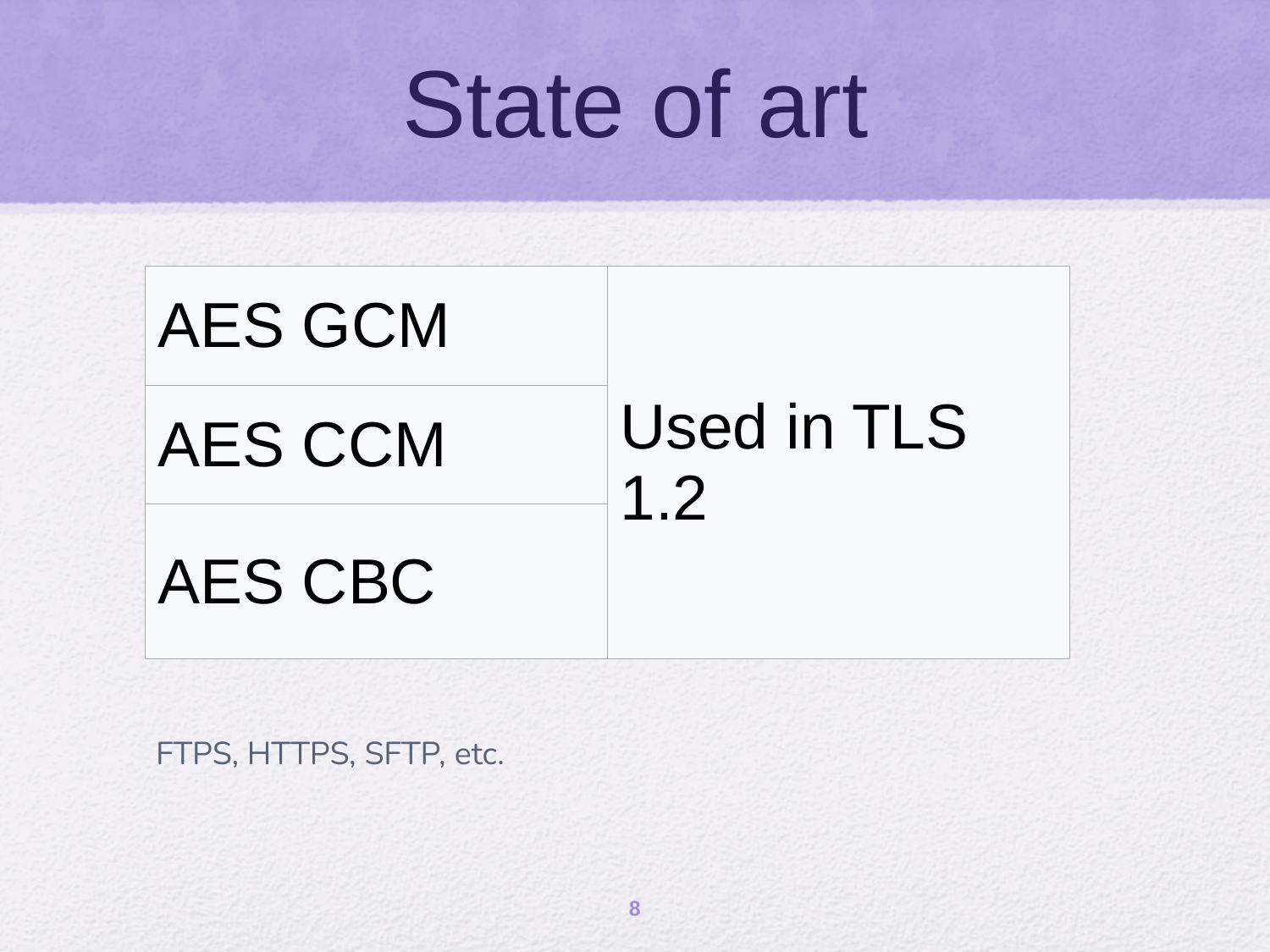

# State of art
| AES GCM | Used in TLS 1.2 |
| --- | --- |
| AES CCM |  |
| AES CBC |  |
FTPS, HTTPS, SFTP, etc.
8